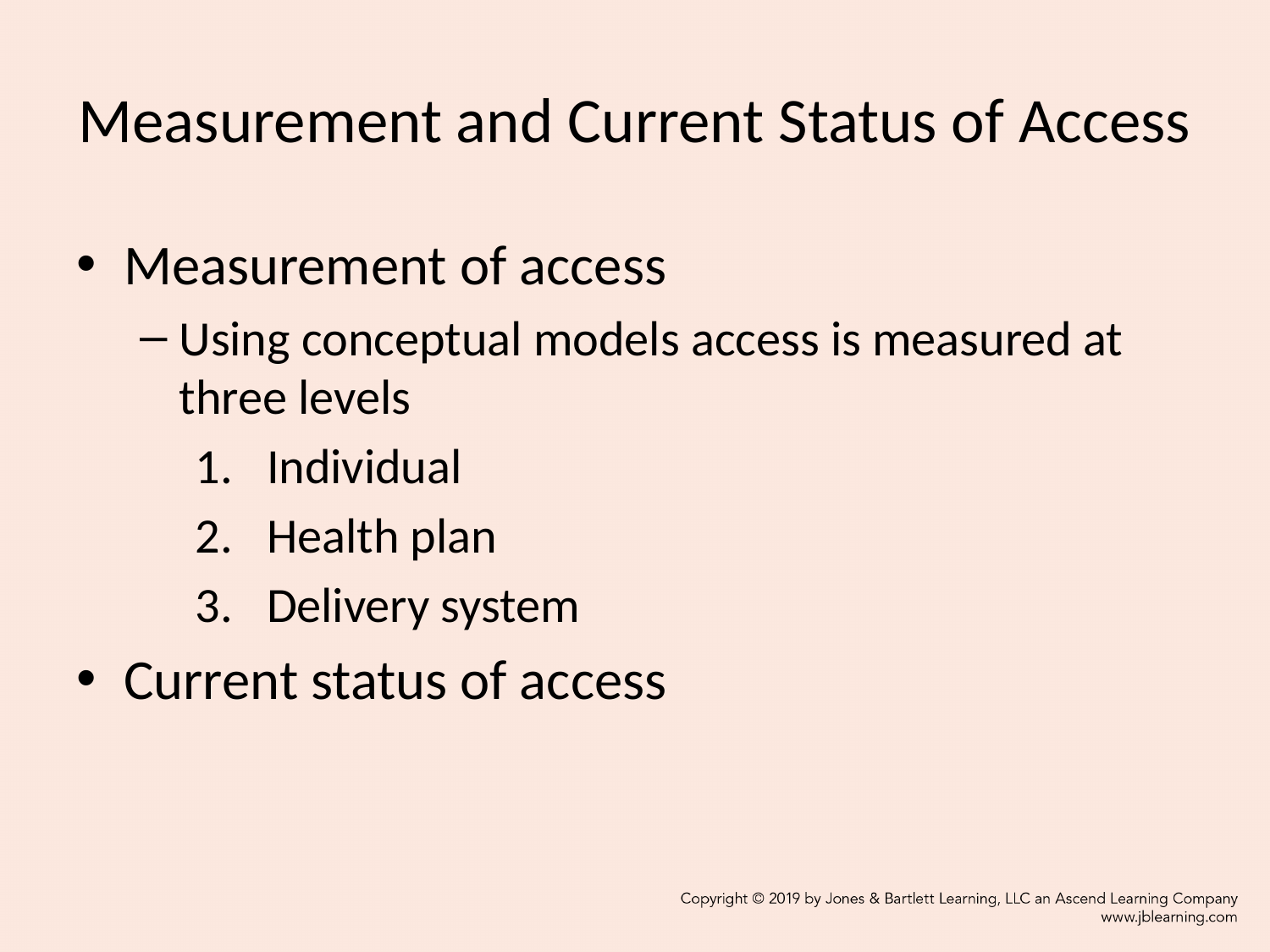

# Measurement and Current Status of Access
Measurement of access
Using conceptual models access is measured at three levels
Individual
Health plan
Delivery system
Current status of access